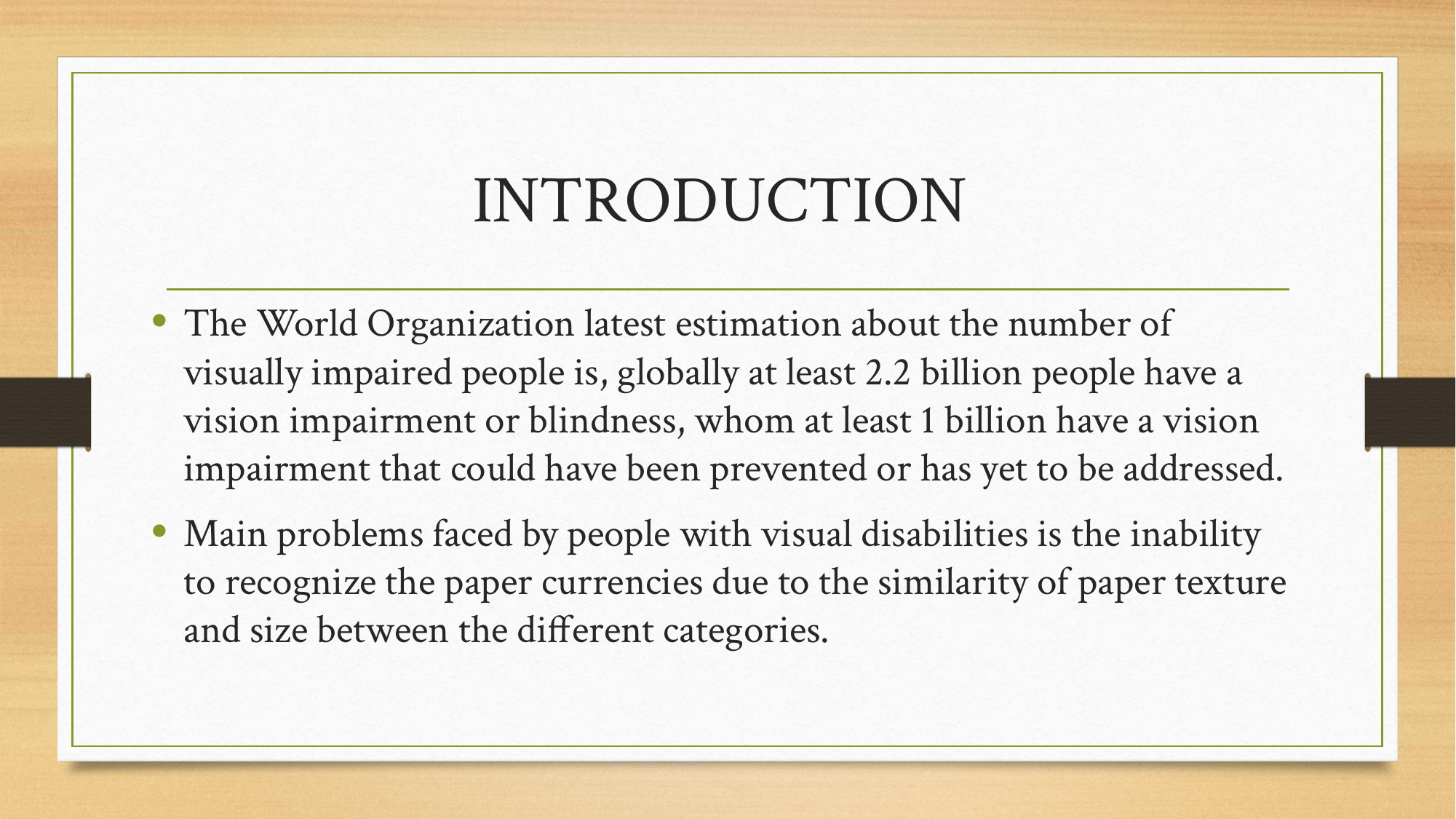

# INTRODUCTION
The World Organization latest estimation about the number of visually impaired people is, globally at least 2.2 billion people have a vision impairment or blindness, whom at least 1 billion have a vision impairment that could have been prevented or has yet to be addressed.
Main problems faced by people with visual disabilities is the inability to recognize the paper currencies due to the similarity of paper texture and size between the different categories.